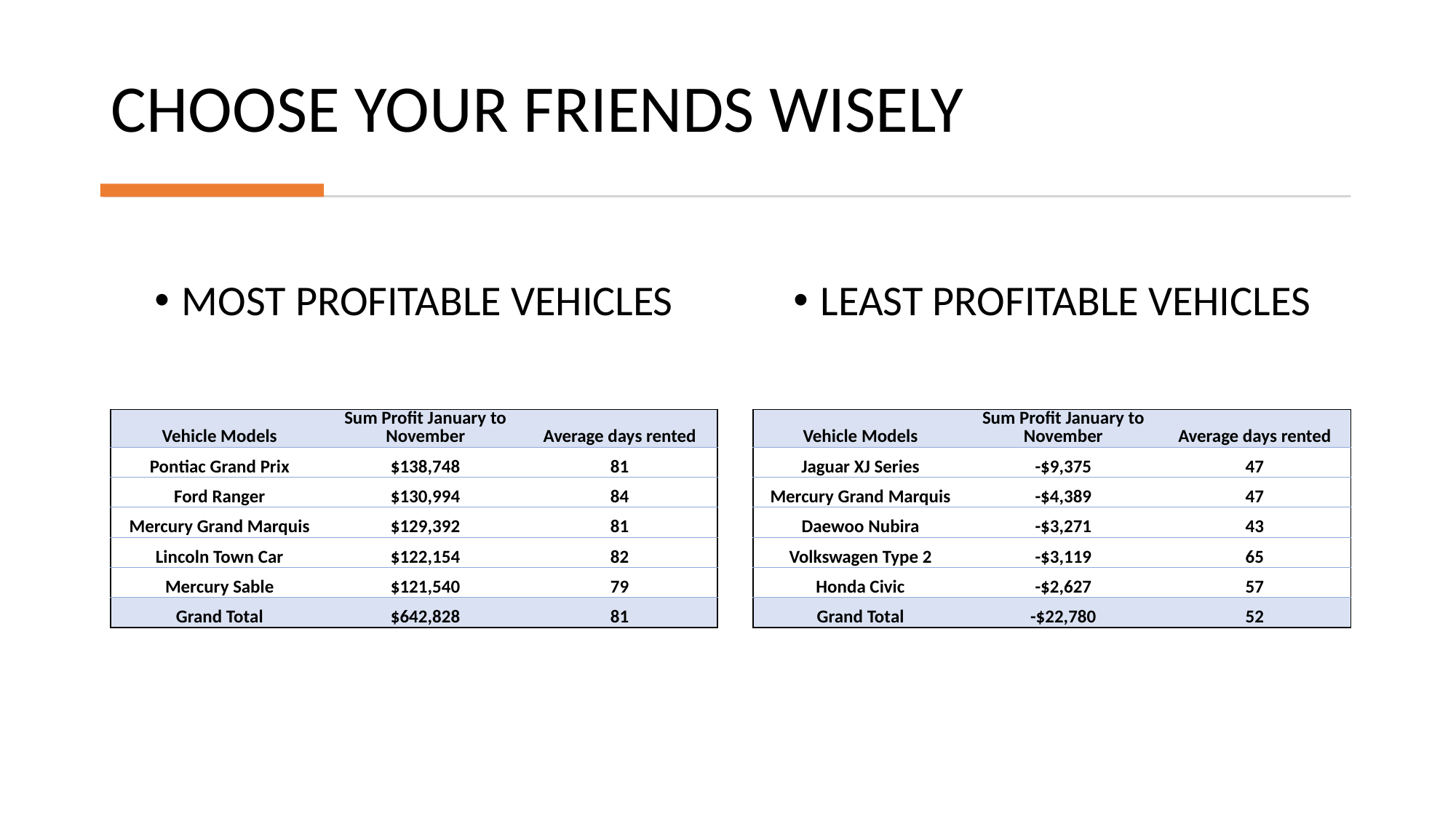

# CHOOSE YOUR FRIENDS WISELY

MOST PROFITABLE VEHICLES
LEAST PROFITABLE VEHICLES
| Vehicle Models | Sum Profit January to November | Average days rented |
| --- | --- | --- |
| Pontiac Grand Prix | $138,748 | 81 |
| Ford Ranger | $130,994 | 84 |
| Mercury Grand Marquis | $129,392 | 81 |
| Lincoln Town Car | $122,154 | 82 |
| Mercury Sable | $121,540 | 79 |
| Grand Total | $642,828 | 81 |
| Vehicle Models | Sum Profit January to November | Average days rented |
| --- | --- | --- |
| Jaguar XJ Series | -$9,375 | 47 |
| Mercury Grand Marquis | -$4,389 | 47 |
| Daewoo Nubira | -$3,271 | 43 |
| Volkswagen Type 2 | -$3,119 | 65 |
| Honda Civic | -$2,627 | 57 |
| Grand Total | -$22,780 | 52 |